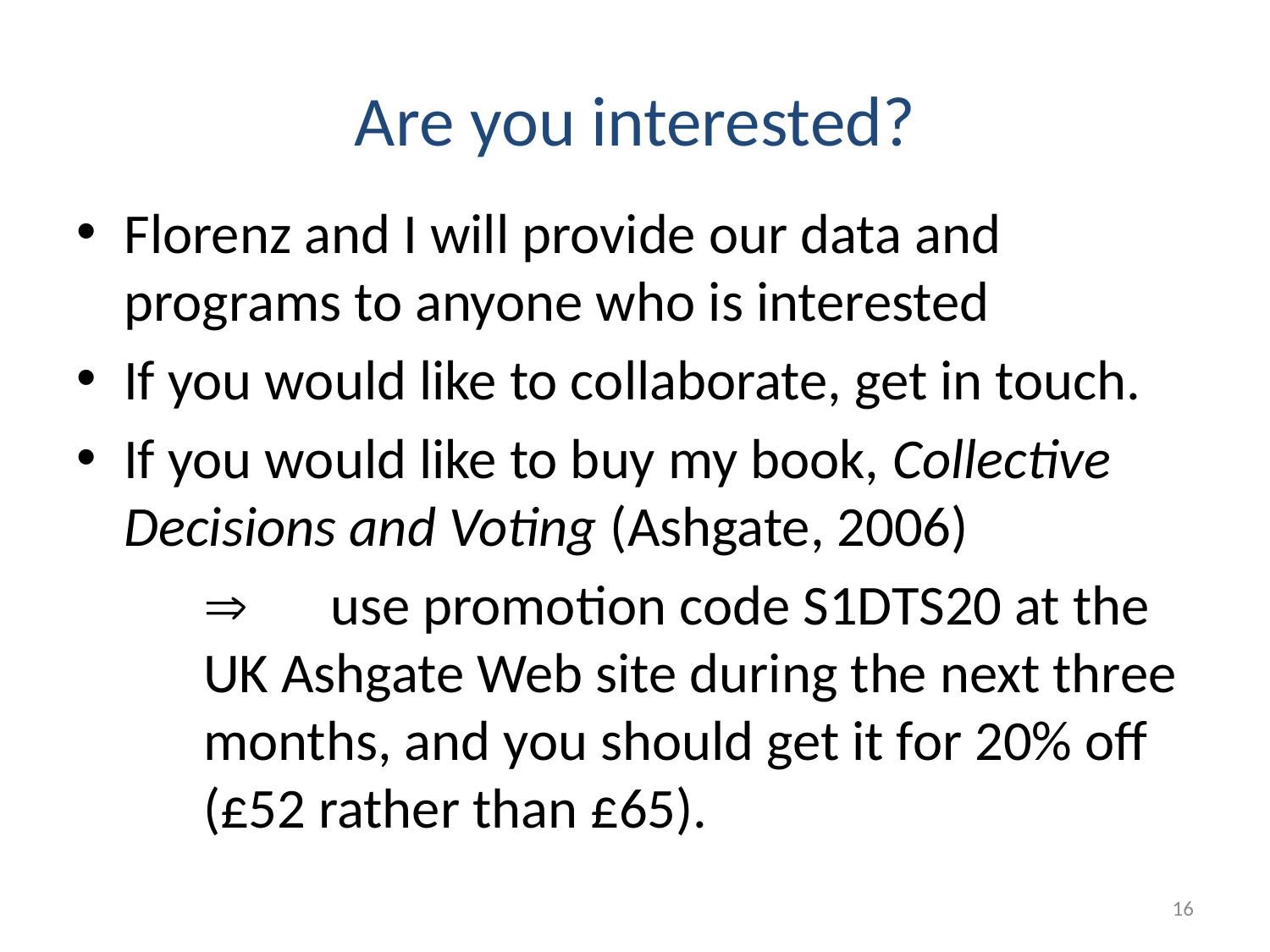

# Are you interested?
Florenz and I will provide our data and programs to anyone who is interested
If you would like to collaborate, get in touch.
If you would like to buy my book, Collective Decisions and Voting (Ashgate, 2006)
	⇒	use promotion code S1DTS20 at the UK Ashgate Web site during the next three months, and you should get it for 20% off (£52 rather than £65).

16